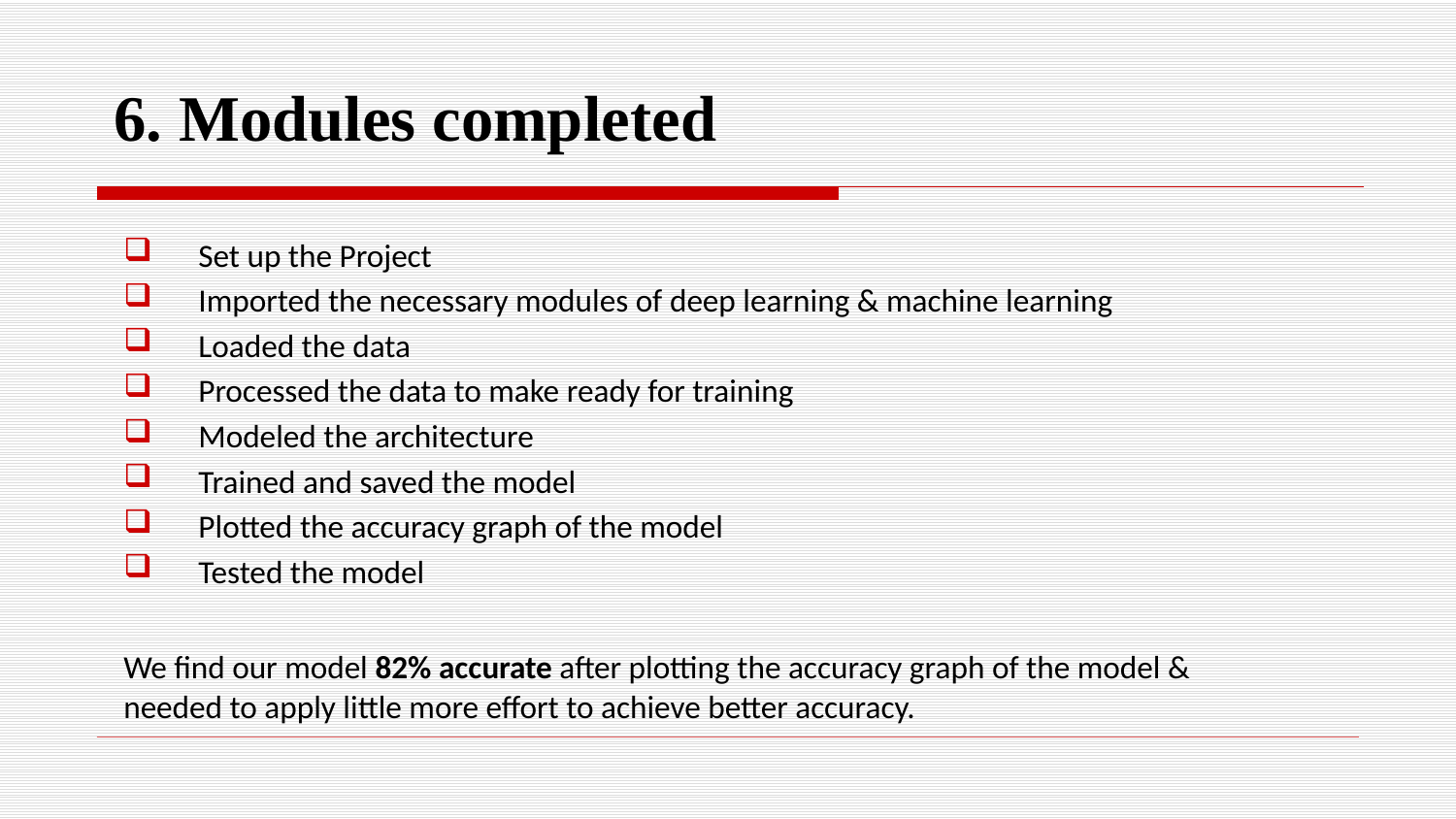

6. Modules completed
Set up the Project
Imported the necessary modules of deep learning & machine learning
Loaded the data
Processed the data to make ready for training
Modeled the architecture
Trained and saved the model
Plotted the accuracy graph of the model
Tested the model
We find our model 82% accurate after plotting the accuracy graph of the model & needed to apply little more effort to achieve better accuracy.